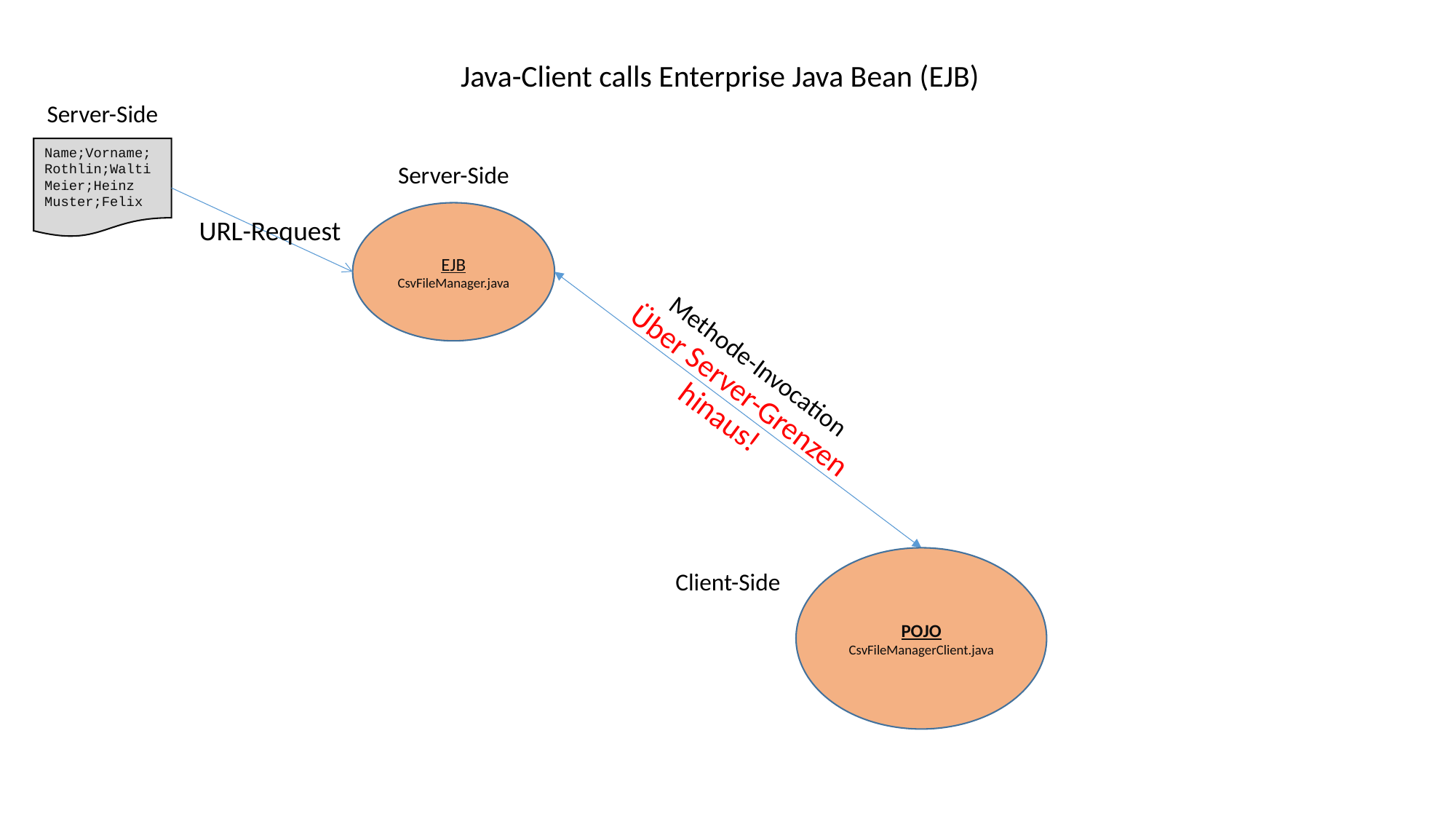

# Java-Client calls Enterprise Java Bean (EJB)
Server-Side
Name;Vorname;
Rothlin;Walti
Meier;Heinz
Muster;Felix

Server-Side
EJB
CsvFileManager.java
URL-Request
Methode-Invocation
Über Server-Grenzen hinaus!
Client-Side
POJO
CsvFileManagerClient.java